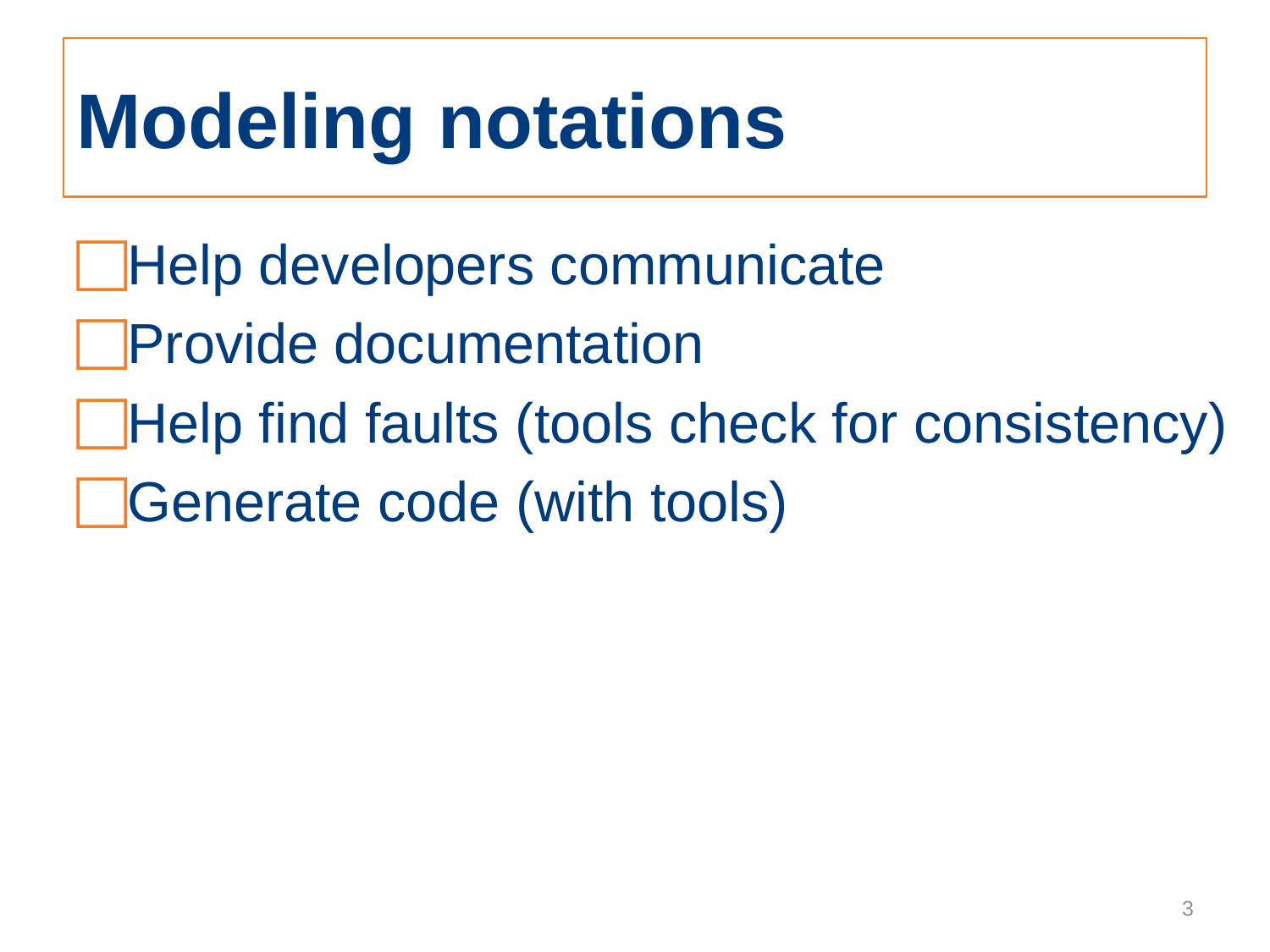

# Modeling notations
Help developers communicate
Provide documentation
Help find faults (tools check for consistency)
Generate code (with tools)
3